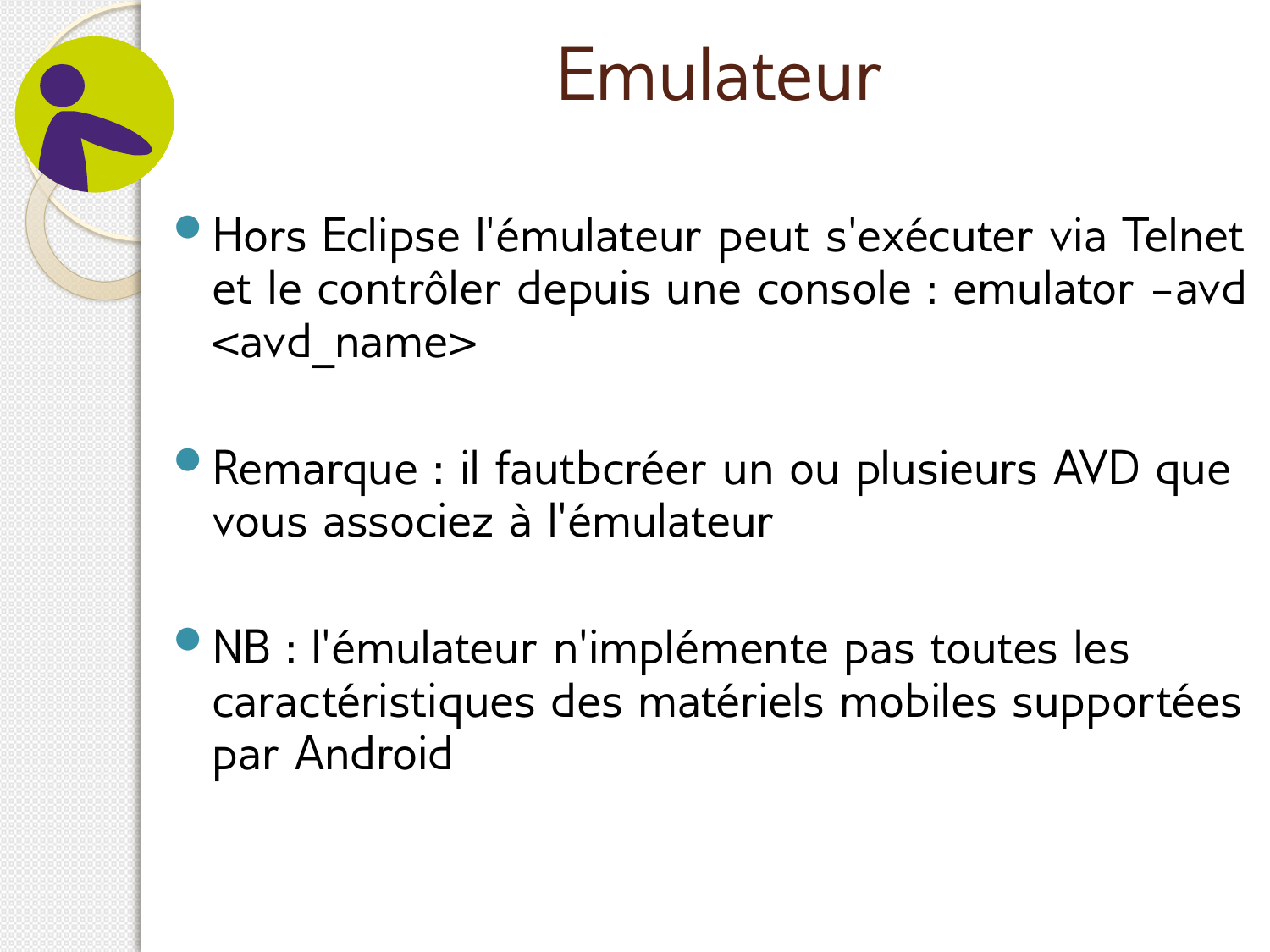

# Emulateur

Hors Eclipse l'émulateur peut s'exécuter via Telnet et le contrôler depuis une console : emulator –avd <avd_name>

Remarque : il fautbcréer un ou plusieurs AVD que vous associez à l'émulateur

NB : l'émulateur n'implémente pas toutes les caractéristiques des matériels mobiles supportées par Android